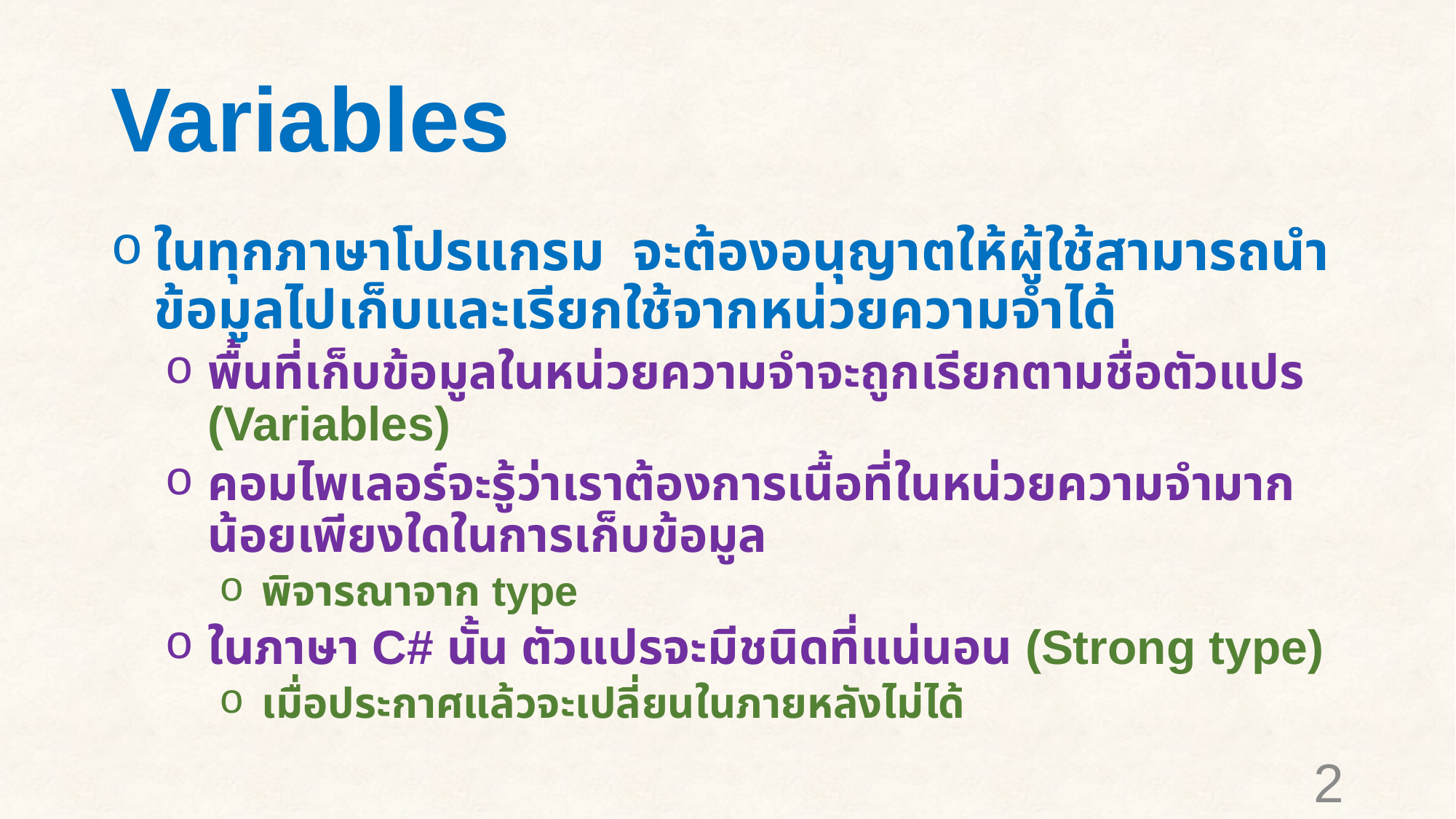

# Variables
ในทุกภาษาโปรแกรม  จะต้องอนุญาตให้ผู้ใช้สามารถนำข้อมูลไปเก็บและเรียกใช้จากหน่วยความจำได้
พื้นที่เก็บข้อมูลในหน่วยความจำจะถูกเรียกตามชื่อตัวแปร (Variables)
คอมไพเลอร์จะรู้ว่าเราต้องการเนื้อที่ในหน่วยความจำมากน้อยเพียงใดในการเก็บข้อมูล
พิจารณาจาก type
ในภาษา C# นั้น ตัวแปรจะมีชนิดที่แน่นอน (Strong type)
เมื่อประกาศแล้วจะเปลี่ยนในภายหลังไม่ได้
2